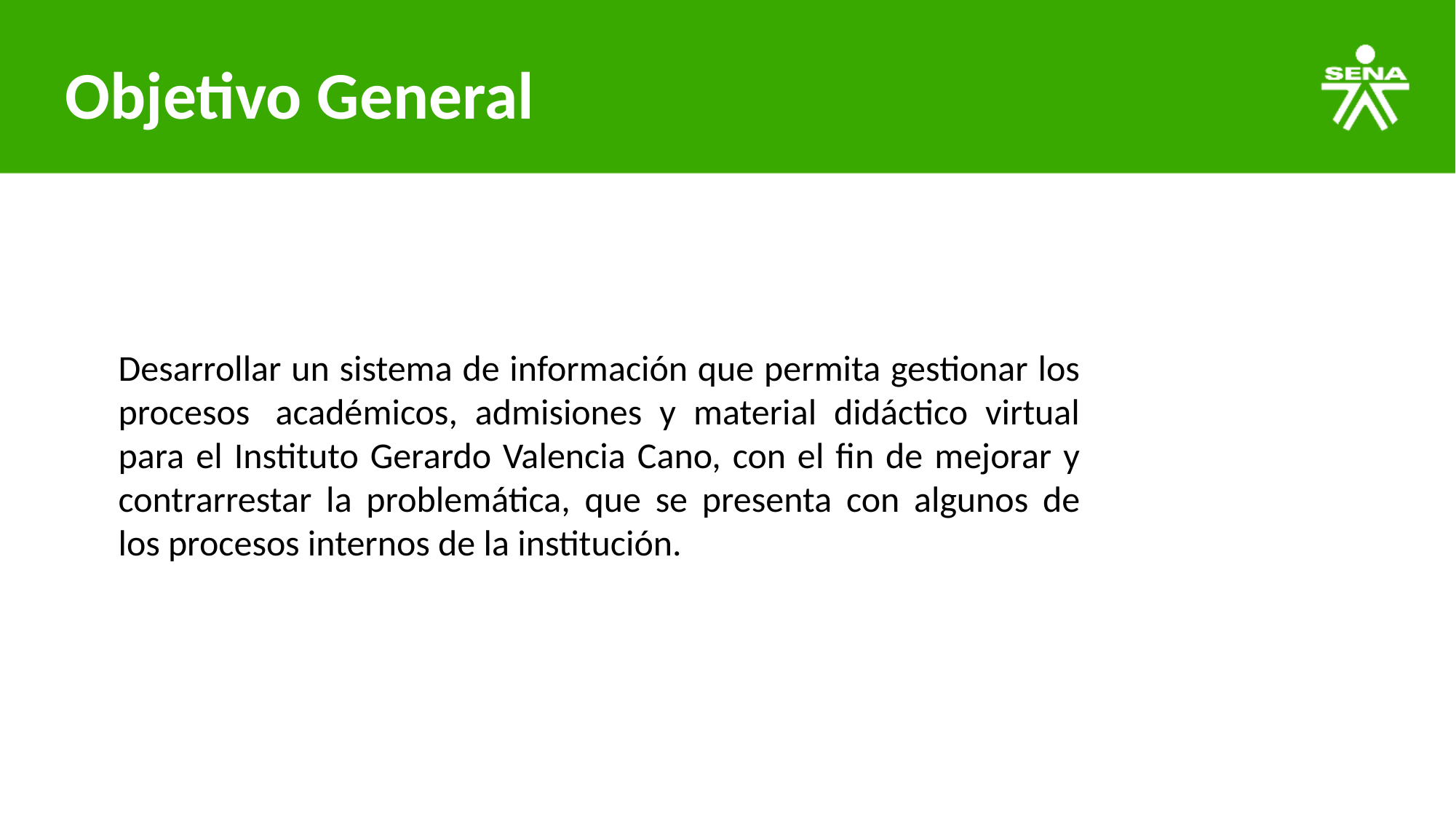

# Objetivo General
Desarrollar un sistema de información que permita gestionar los procesos  académicos, admisiones y material didáctico virtual para el Instituto Gerardo Valencia Cano, con el fin de mejorar y contrarrestar la problemática, que se presenta con algunos de los procesos internos de la institución.